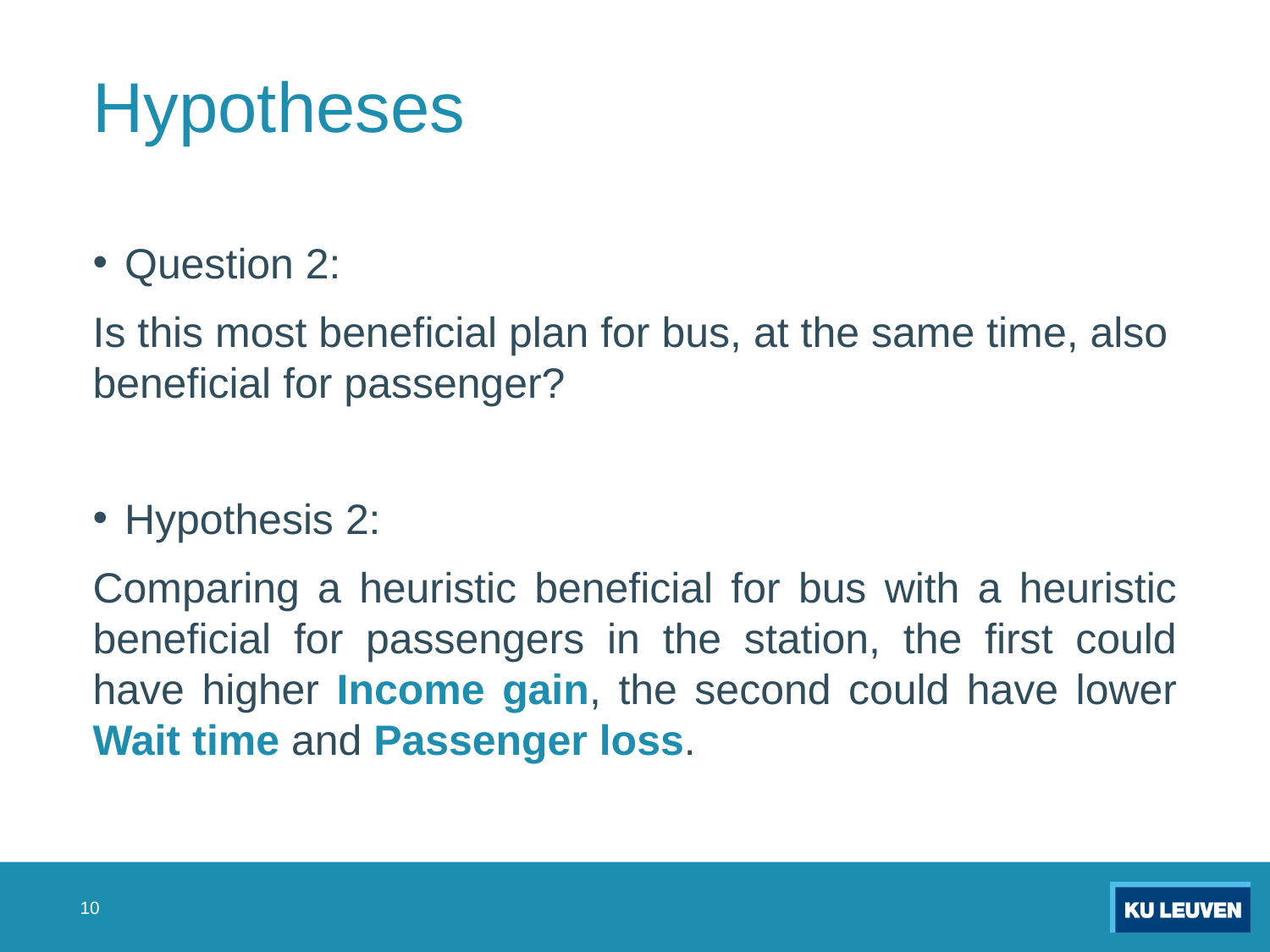

# Hypotheses
Question 2:
Is this most beneficial plan for bus, at the same time, also beneficial for passenger?

Hypothesis 2:
Comparing a heuristic beneficial for bus with a heuristic beneficial for passengers in the station, the first could have higher Income gain, the second could have lower Wait time and Passenger loss.

10